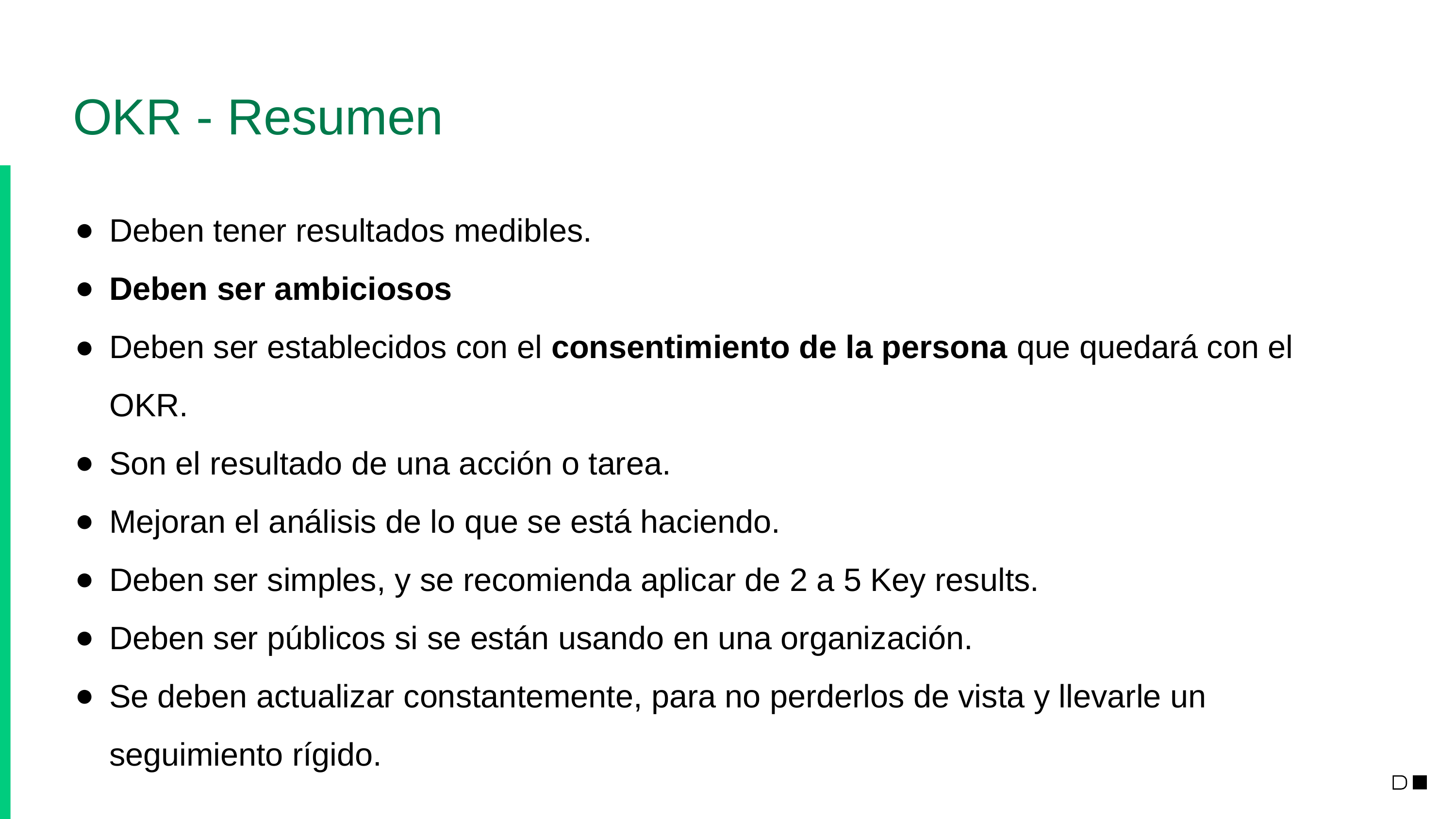

# OKR - Resumen
Deben tener resultados medibles.
Deben ser ambiciosos
Deben ser establecidos con el consentimiento de la persona que quedará con el OKR.
Son el resultado de una acción o tarea.
Mejoran el análisis de lo que se está haciendo.
Deben ser simples, y se recomienda aplicar de 2 a 5 Key results.
Deben ser públicos si se están usando en una organización.
Se deben actualizar constantemente, para no perderlos de vista y llevarle un seguimiento rígido.